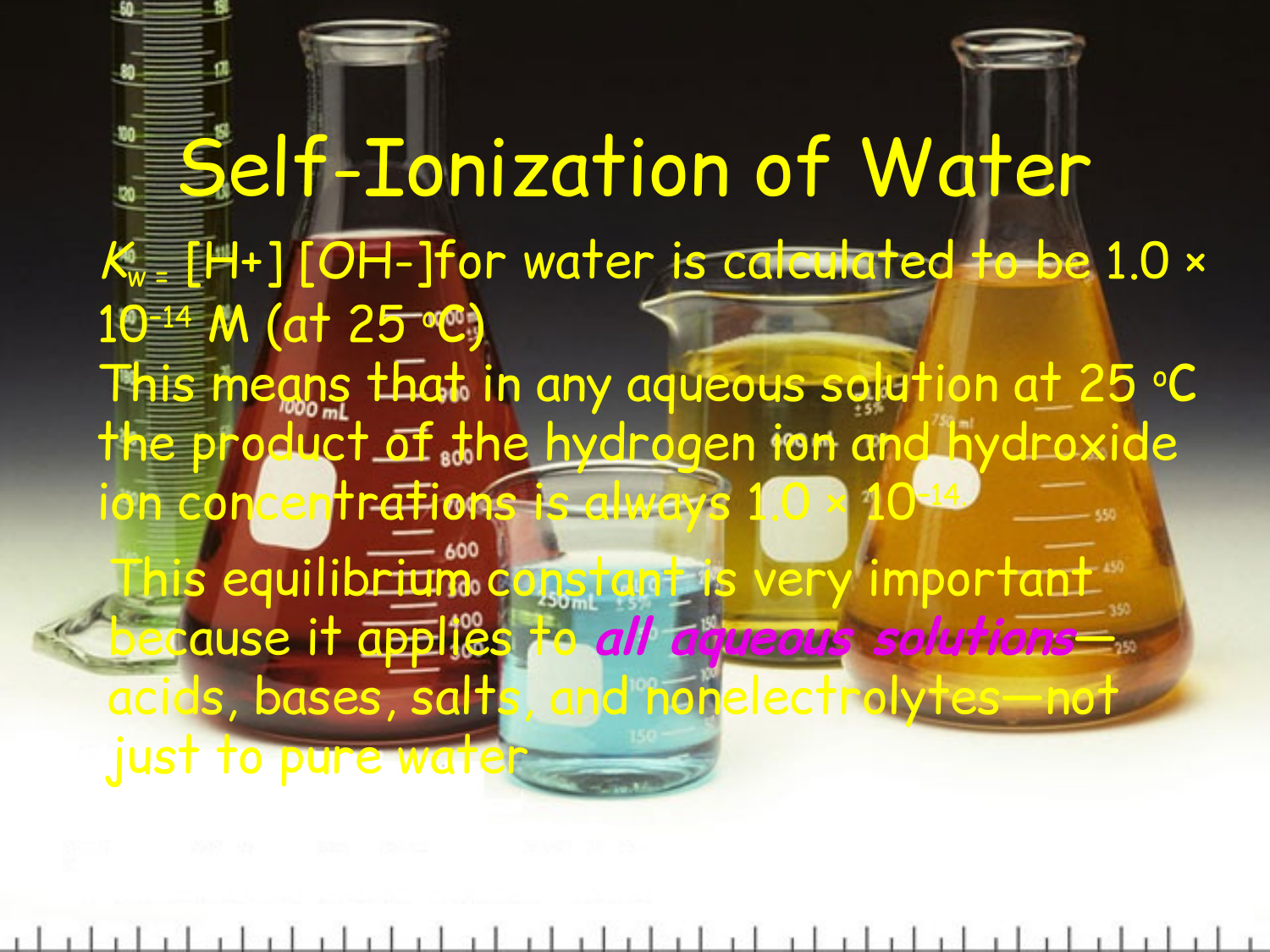

# Self-Ionization of Water
Kw = [H+] [OH-]for water is calculated to be 1.0 × 10–14 M (at 25 oC)
This means that in any aqueous solution at 25 oC the product of the hydrogen ion and hydroxide ion concentrations is always 1.0 × 10–14.

This equilibrium constant is very important because it applies to all aqueous solutions—acids, bases, salts, and nonelectrolytes—not just to pure water